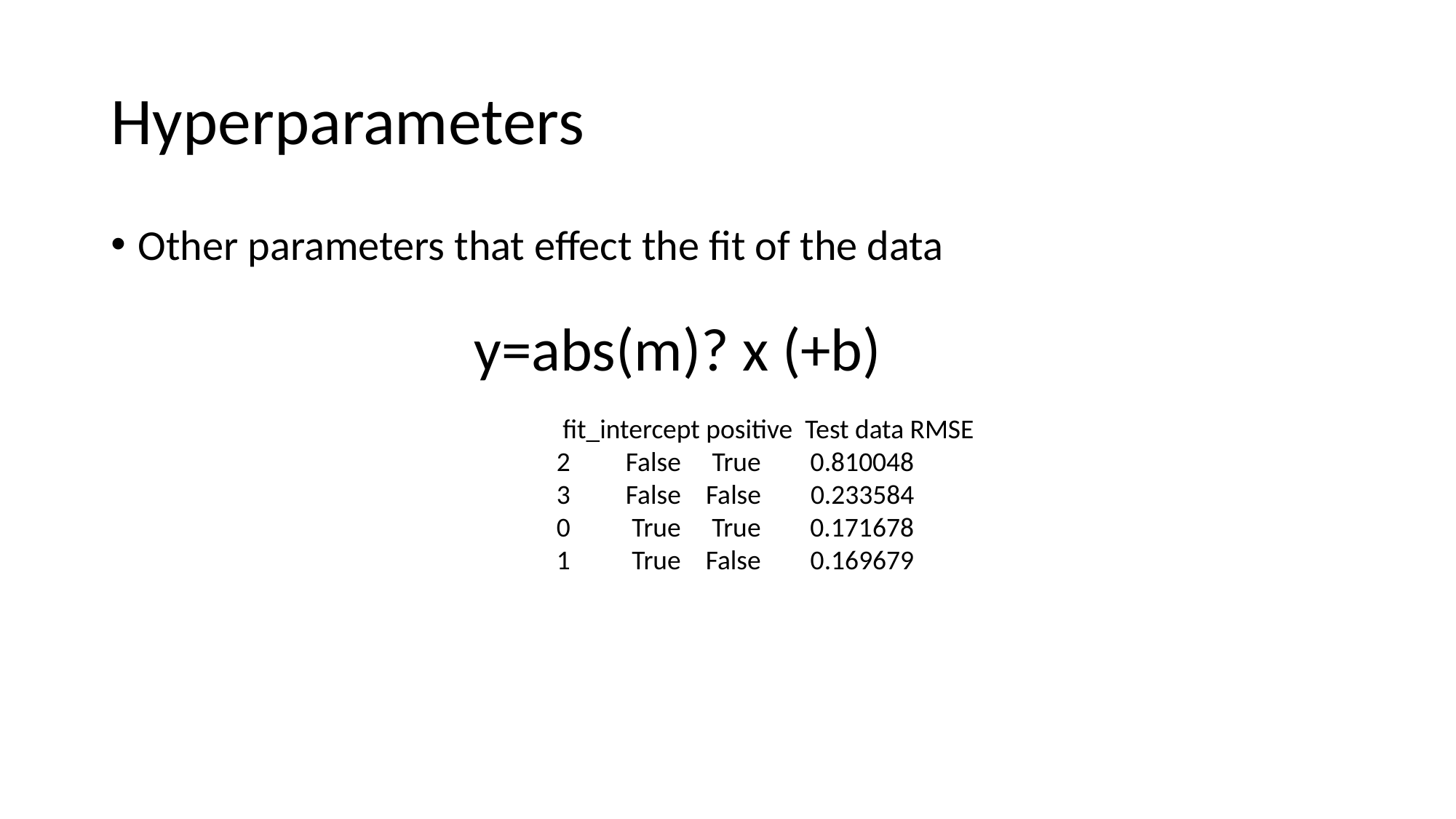

# Hyperparameters
Other parameters that effect the fit of the data
y=abs(m)? x (+b)
 fit_intercept positive  Test data RMSE
2         False     True        0.810048
3         False    False        0.233584
0          True     True        0.171678
1          True    False        0.169679